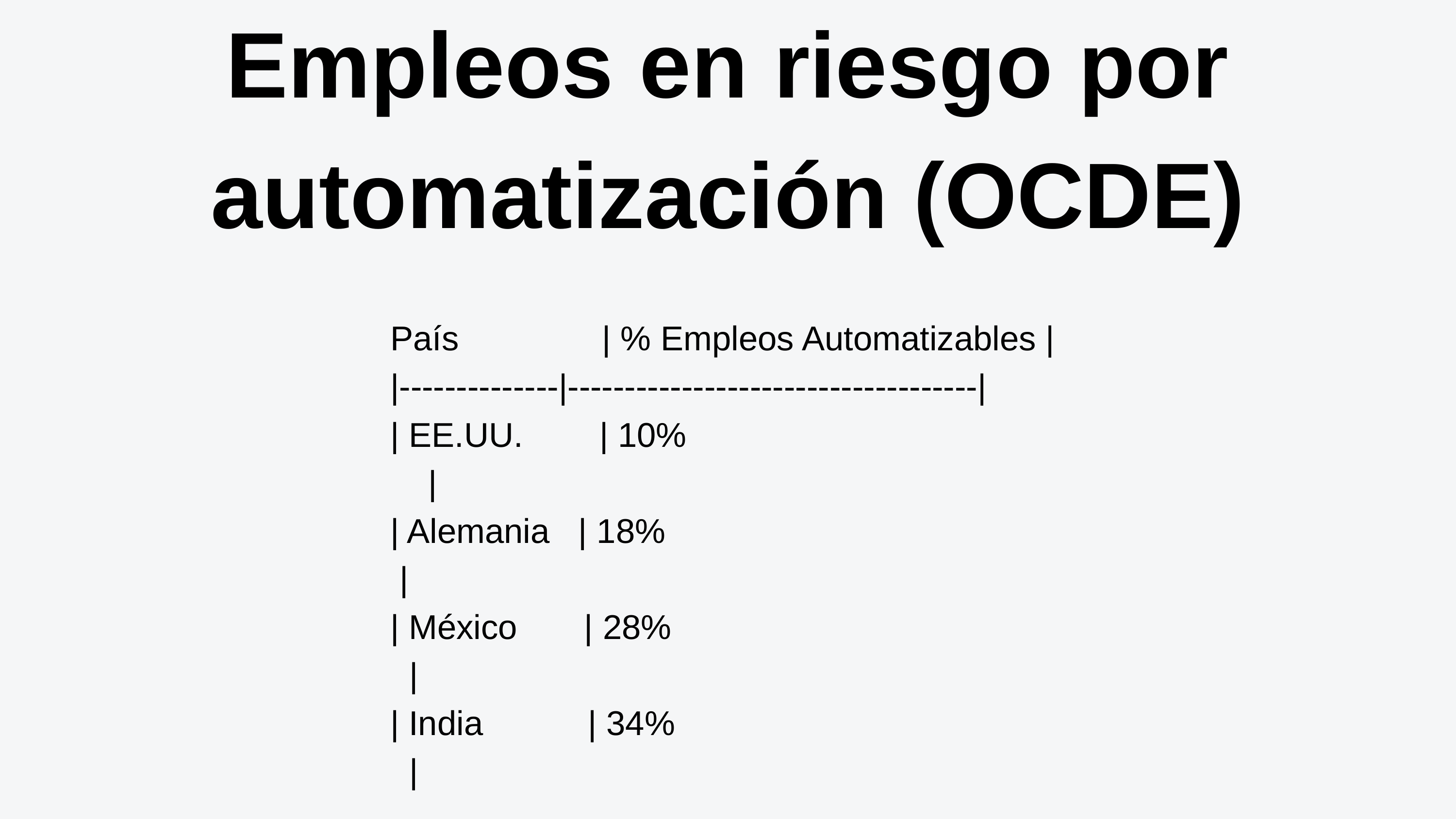

Empleos en riesgo por automatización (OCDE)
País               | % Empleos Automatizables |
|--------------|------------------------------------|
| EE.UU.        | 10%                                              |
| Alemania   | 18%                                              |
| México       | 28%                                              |
| India           | 34%                                              |